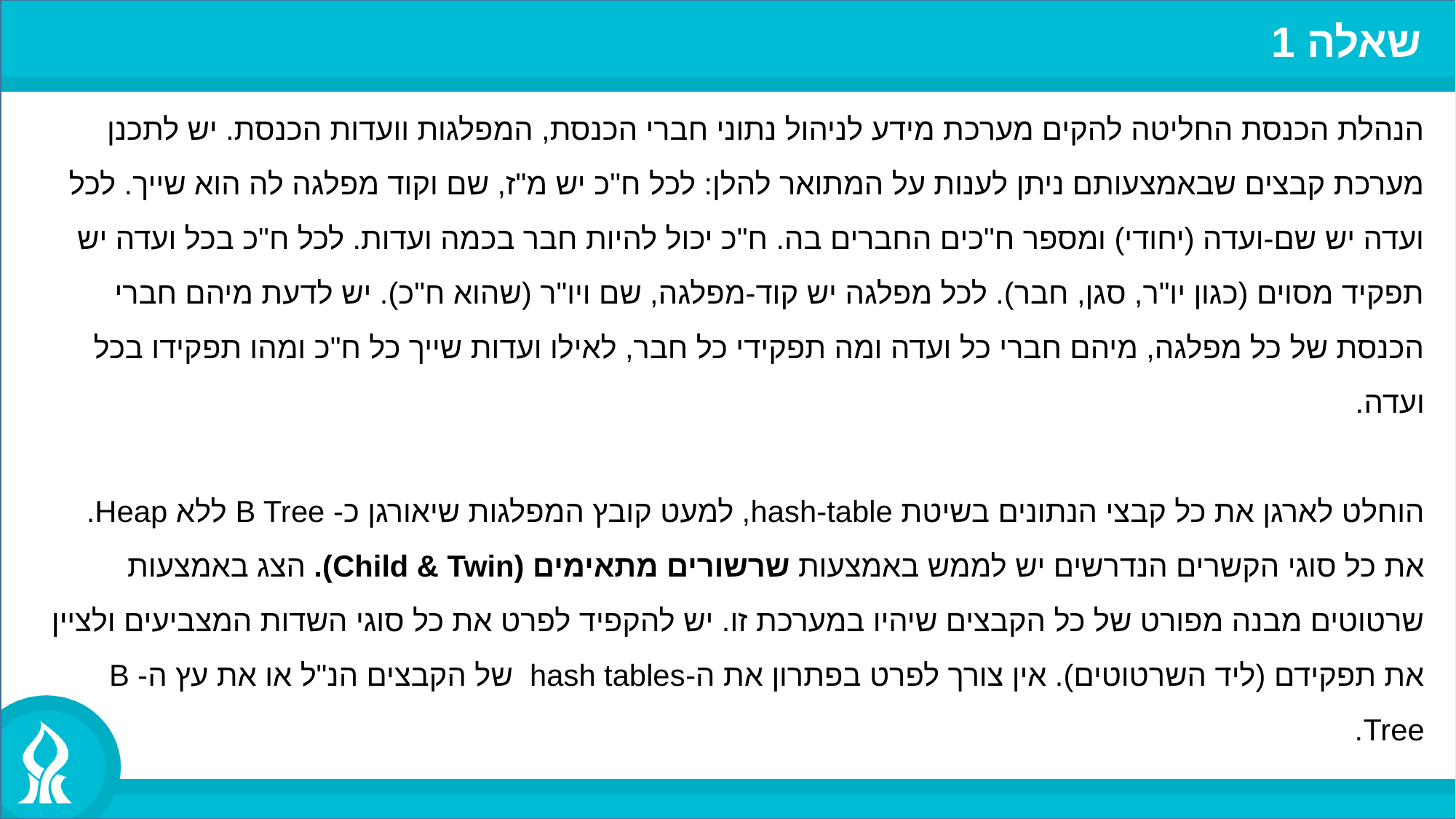

שאלה 1
הנהלת הכנסת החליטה להקים מערכת מידע לניהול נתוני חברי הכנסת, המפלגות וועדות הכנסת. יש לתכנן מערכת קבצים שבאמצעותם ניתן לענות על המתואר להלן: לכל ח"כ יש מ"ז, שם וקוד מפלגה לה הוא שייך. לכל ועדה יש שם-ועדה (יחודי) ומספר ח"כים החברים בה. ח"כ יכול להיות חבר בכמה ועדות. לכל ח"כ בכל ועדה יש תפקיד מסוים (כגון יו"ר, סגן, חבר). לכל מפלגה יש קוד-מפלגה, שם ויו"ר (שהוא ח"כ). יש לדעת מיהם חברי הכנסת של כל מפלגה, מיהם חברי כל ועדה ומה תפקידי כל חבר, לאילו ועדות שייך כל ח"כ ומהו תפקידו בכל ועדה.

הוחלט לארגן את כל קבצי הנתונים בשיטת hash-table, למעט קובץ המפלגות שיאורגן כ- B Tree ללא Heap. את כל סוגי הקשרים הנדרשים יש לממש באמצעות שרשורים מתאימים (Child & Twin). הצג באמצעות שרטוטים מבנה מפורט של כל הקבצים שיהיו במערכת זו. יש להקפיד לפרט את כל סוגי השדות המצביעים ולציין את תפקידם (ליד השרטוטים). אין צורך לפרט בפתרון את ה-hash tables  של הקבצים הנ"ל או את עץ ה- B Tree.